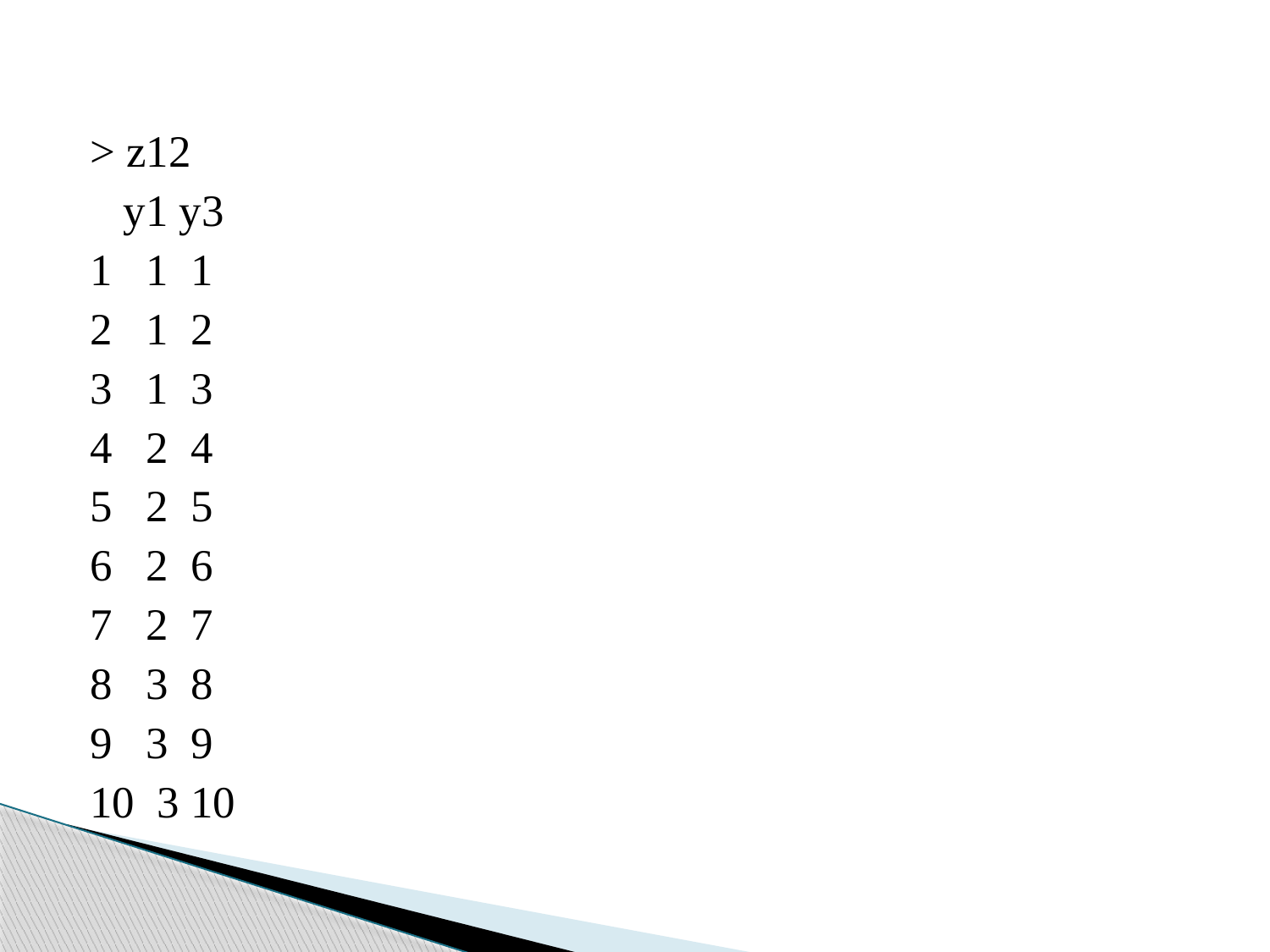

> z12
   y1 y3
1   1  1
2   1  2
3   1  3
4   2  4
5   2  5
6   2  6
7   2  7
8   3  8
9   3  9
10  3 10